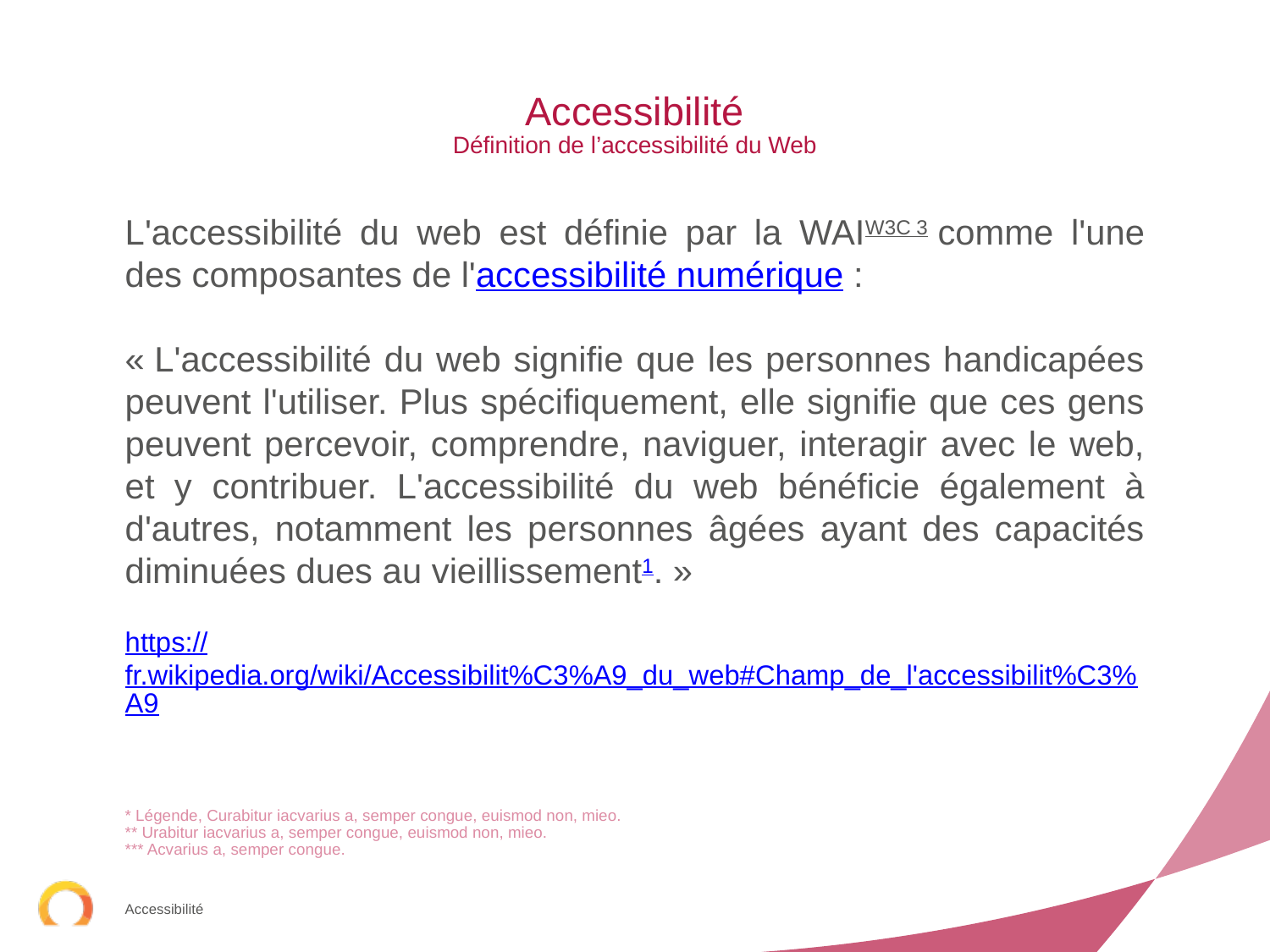

# Accessibilité
Définition de l’accessibilité du Web
L'accessibilité du web est définie par la WAIW3C 3 comme l'une des composantes de l'accessibilité numérique :

« L'accessibilité du web signifie que les personnes handicapées peuvent l'utiliser. Plus spécifiquement, elle signifie que ces gens peuvent percevoir, comprendre, naviguer, interagir avec le web, et y contribuer. L'accessibilité du web bénéficie également à d'autres, notamment les personnes âgées ayant des capacités diminuées dues au vieillissement1. »

https://fr.wikipedia.org/wiki/Accessibilit%C3%A9_du_web#Champ_de_l'accessibilit%C3%A9

* Légende, Curabitur iacvarius a, semper congue, euismod non, mieo.
** Urabitur iacvarius a, semper congue, euismod non, mieo.
*** Acvarius a, semper congue.

Accessibilité
17/09/2019